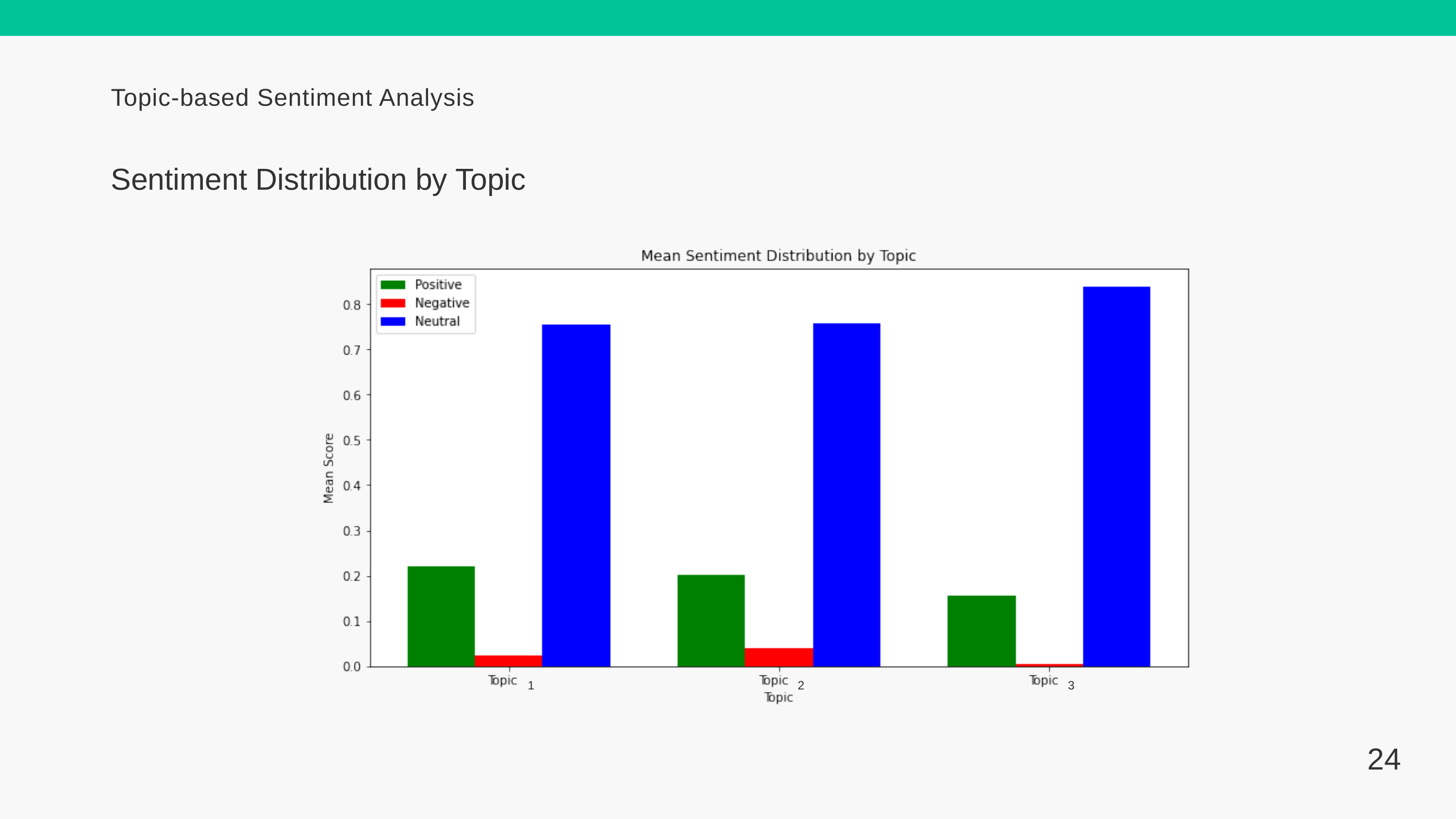

Topic-based Sentiment Analysis
Sentiment Distribution by Topic

1
2
3

24